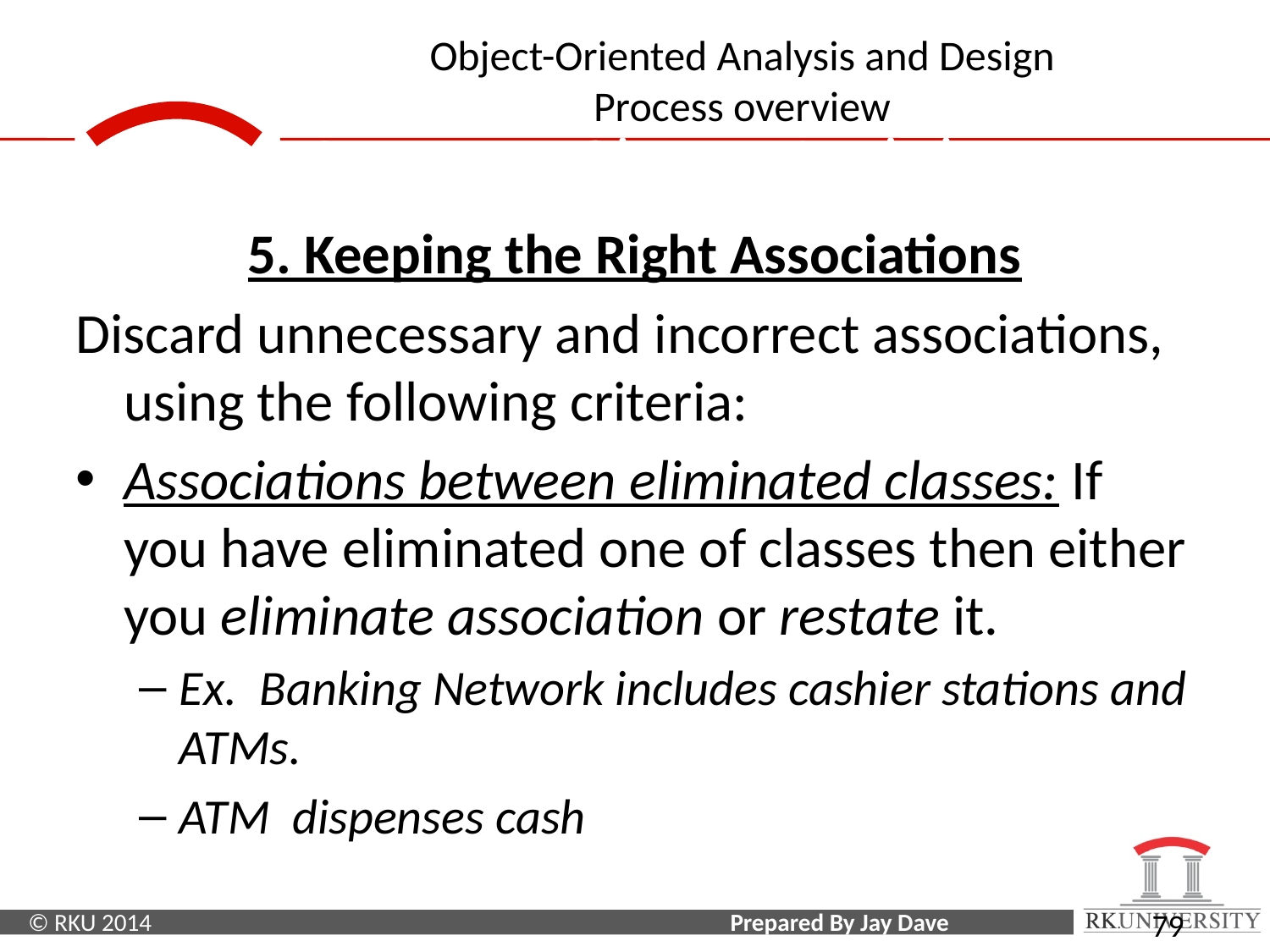

Domain Class Model
5. Keeping the Right Associations
Discard unnecessary and incorrect associations, using the following criteria:
Associations between eliminated classes: If you have eliminated one of classes then either you eliminate association or restate it.
Ex.  Banking Network includes cashier stations and ATMs.
ATM  dispenses cash
79